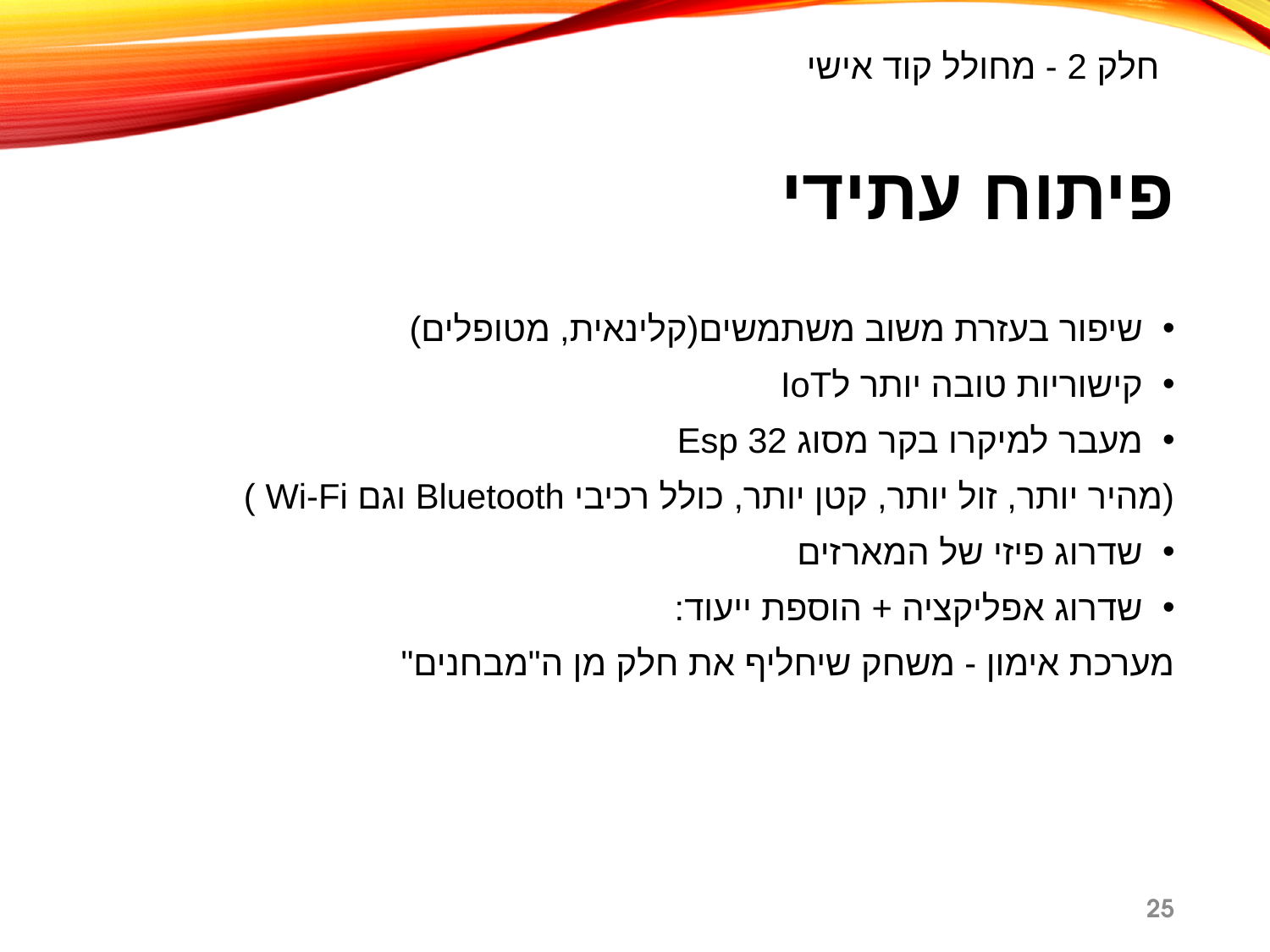

חלק 2 - מחולל קוד אישי
# פיתוח עתידי
שיפור בעזרת משוב משתמשים(קלינאית, מטופלים)
קישוריות טובה יותר לIoT
מעבר למיקרו בקר מסוג Esp 32
(מהיר יותר, זול יותר, קטן יותר, כולל רכיבי Bluetooth וגם Wi-Fi )
שדרוג פיזי של המארזים
שדרוג אפליקציה + הוספת ייעוד:
מערכת אימון - משחק שיחליף את חלק מן ה"מבחנים"

25